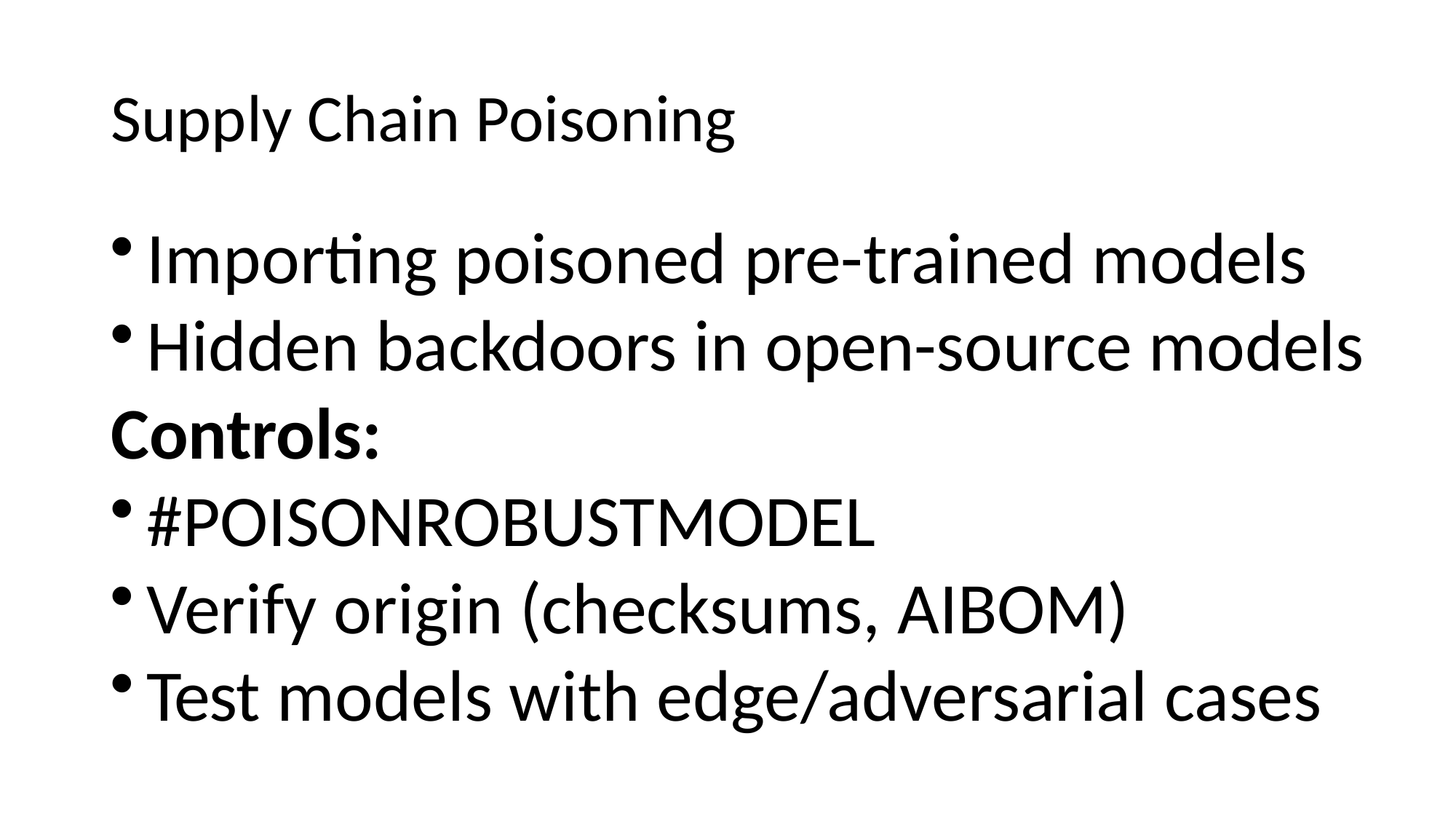

Supply Chain Poisoning
Importing poisoned pre-trained models
Hidden backdoors in open-source models
Controls:
#POISONROBUSTMODEL
Verify origin (checksums, AIBOM)
Test models with edge/adversarial cases